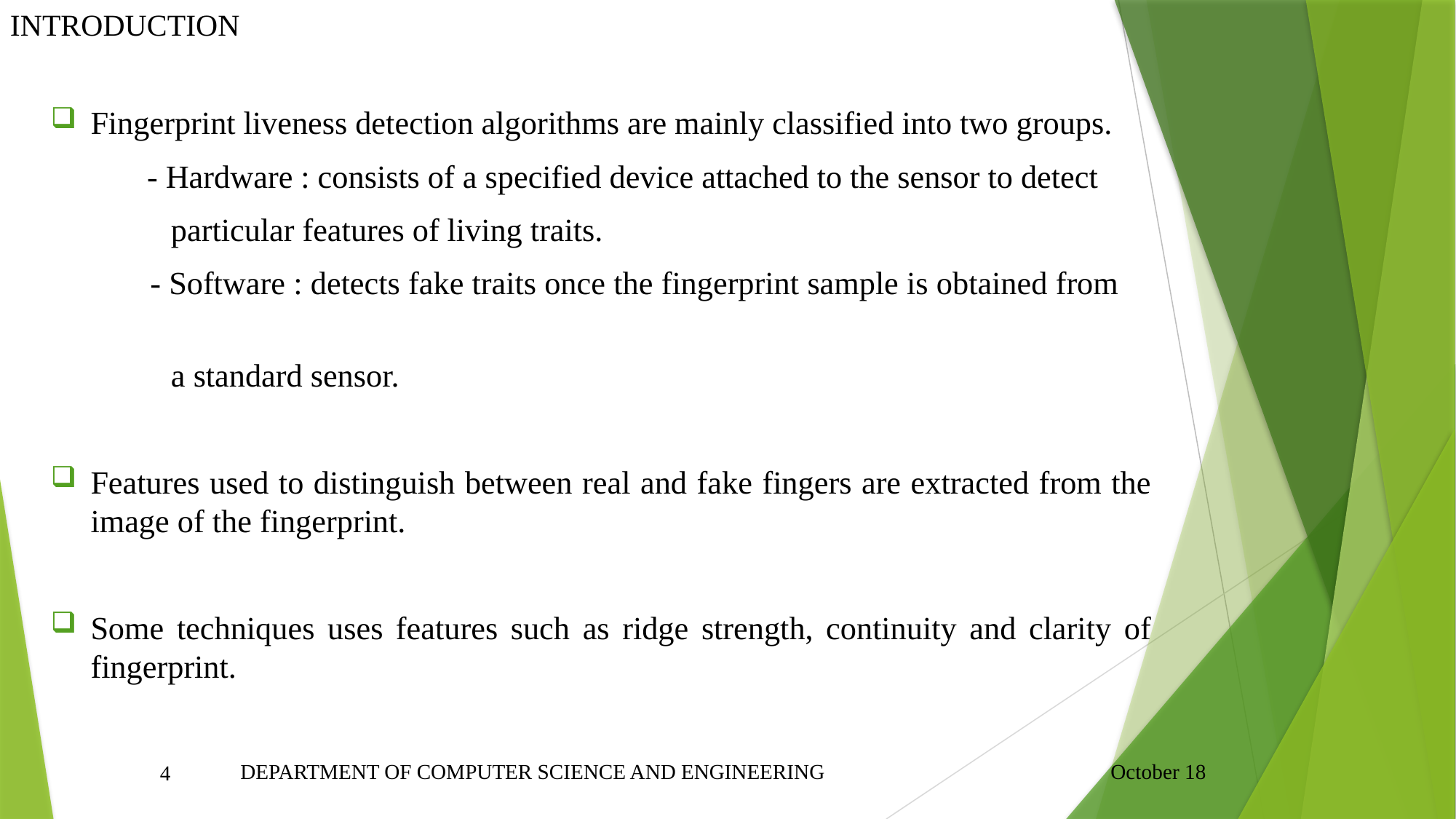

# INTRODUCTION
Fingerprint liveness detection algorithms are mainly classified into two groups.
            - Hardware : consists of a specified device attached to the sensor to detect
               particular features of living traits.
            - Software : detects fake traits once the fingerprint sample is obtained from
               a standard sensor.

Features used to distinguish between real and fake fingers are extracted from the image of the fingerprint.

Some techniques uses features such as ridge strength, continuity and clarity of fingerprint.

DEPARTMENT OF COMPUTER SCIENCE AND ENGINEERING
October 18
4